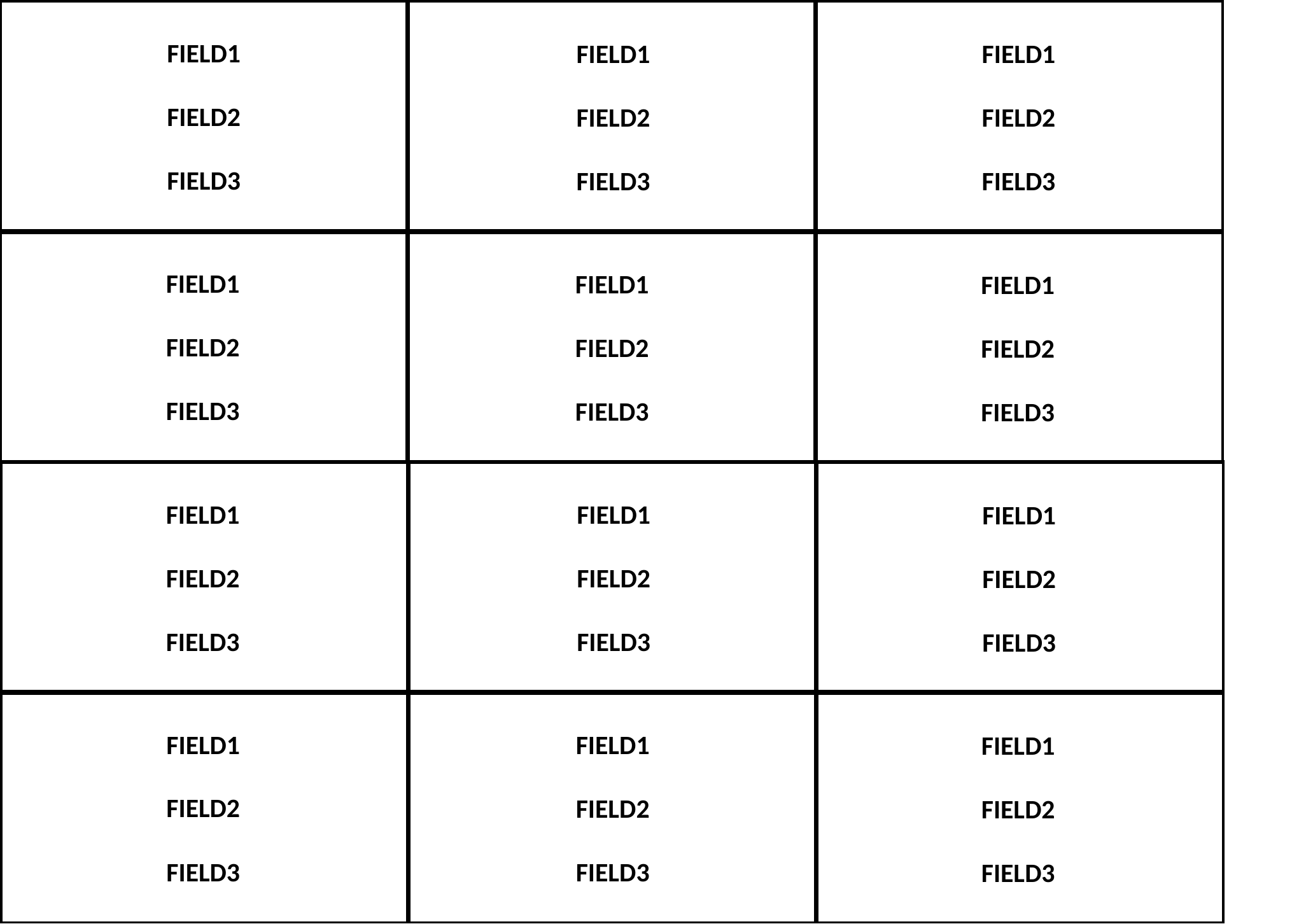

FIELD1

FIELD2

FIELD3
FIELD1

FIELD2

FIELD3
FIELD1

FIELD2

FIELD3
FIELD1

FIELD2

FIELD3
FIELD1

FIELD2

FIELD3
FIELD1

FIELD2

FIELD3

FIELD1

FIELD2

FIELD3
FIELD1

FIELD2

FIELD3
FIELD1

FIELD2

FIELD3
FIELD1

FIELD2

FIELD3
FIELD1

FIELD2

FIELD3
FIELD1

FIELD2

FIELD3